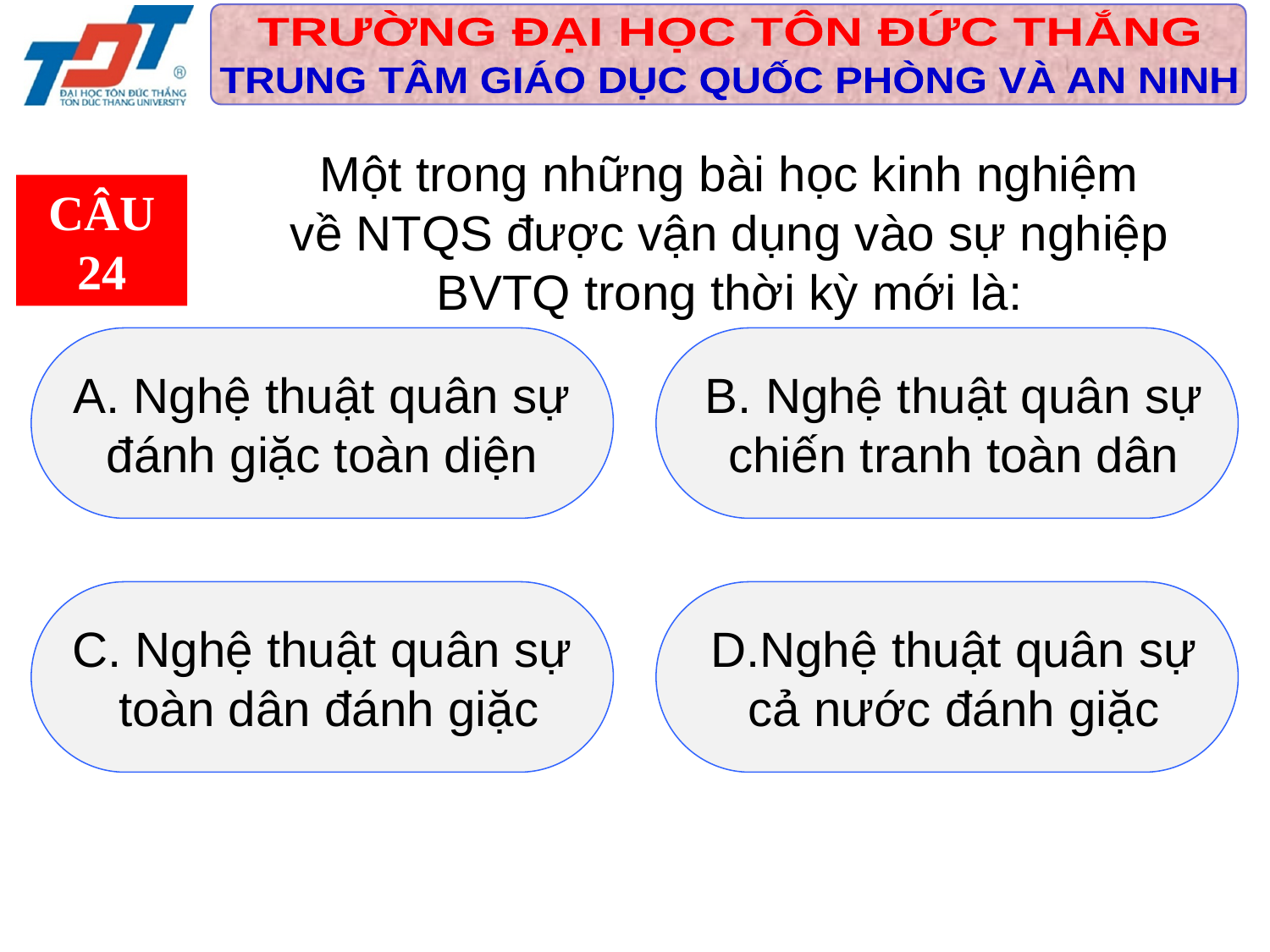

Một trong những bài học kinh nghiệm
về NTQS được vận dụng vào sự nghiệp
BVTQ trong thời kỳ mới là:
CÂU 24
 A. Nghệ thuật quân sự
đánh giặc toàn diện
 B. Nghệ thuật quân sự
 chiến tranh toàn dân
C. Nghệ thuật quân sự
 toàn dân đánh giặc
 D.Nghệ thuật quân sự
 cả nước đánh giặc